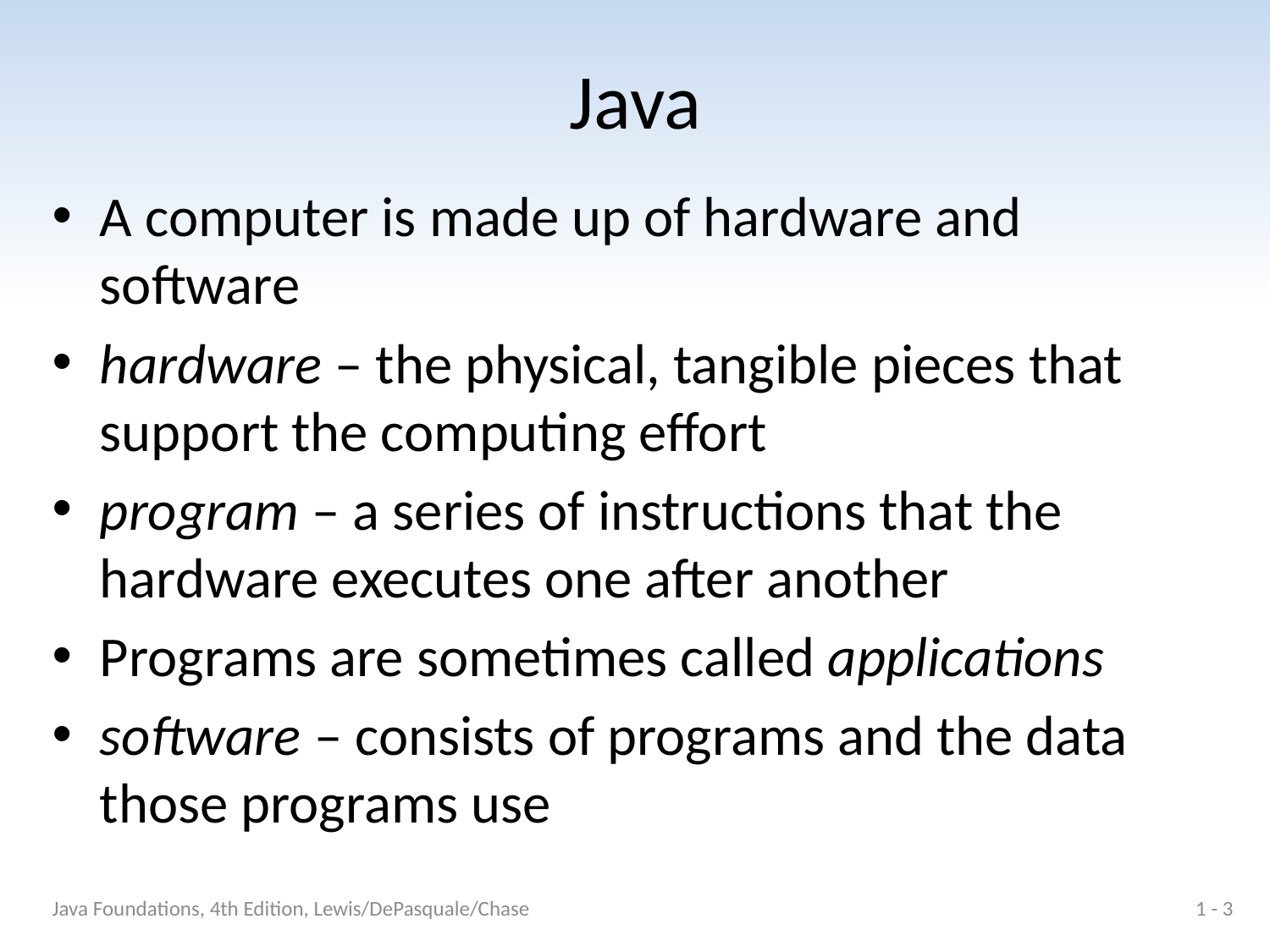

# Java
A computer is made up of hardware and software
hardware – the physical, tangible pieces that support the computing effort
program – a series of instructions that the hardware executes one after another
Programs are sometimes called applications
software – consists of programs and the data those programs use
Java Foundations, 4th Edition, Lewis/DePasquale/Chase
1 - 3